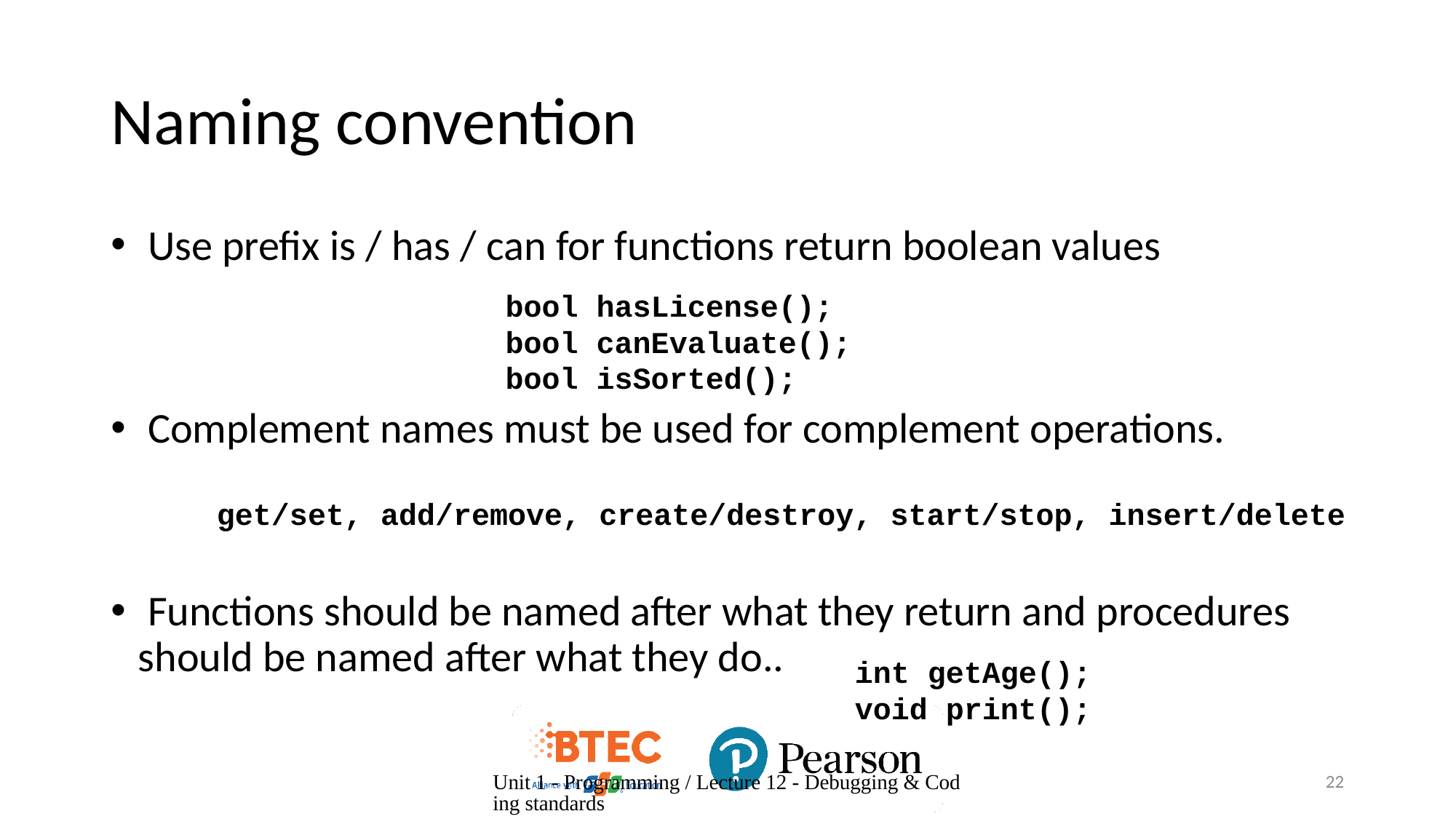

# Naming convention
 Use prefix is / has / can for functions return boolean values

 Complement names must be used for complement operations.

 Functions should be named after what they return and procedures should be named after what they do..
bool hasLicense();
bool canEvaluate();
bool isSorted();
get/set, add/remove, create/destroy, start/stop, insert/delete
int getAge();
void print();
Unit 1 - Programming / Lecture 12 - Debugging & Coding standards
22